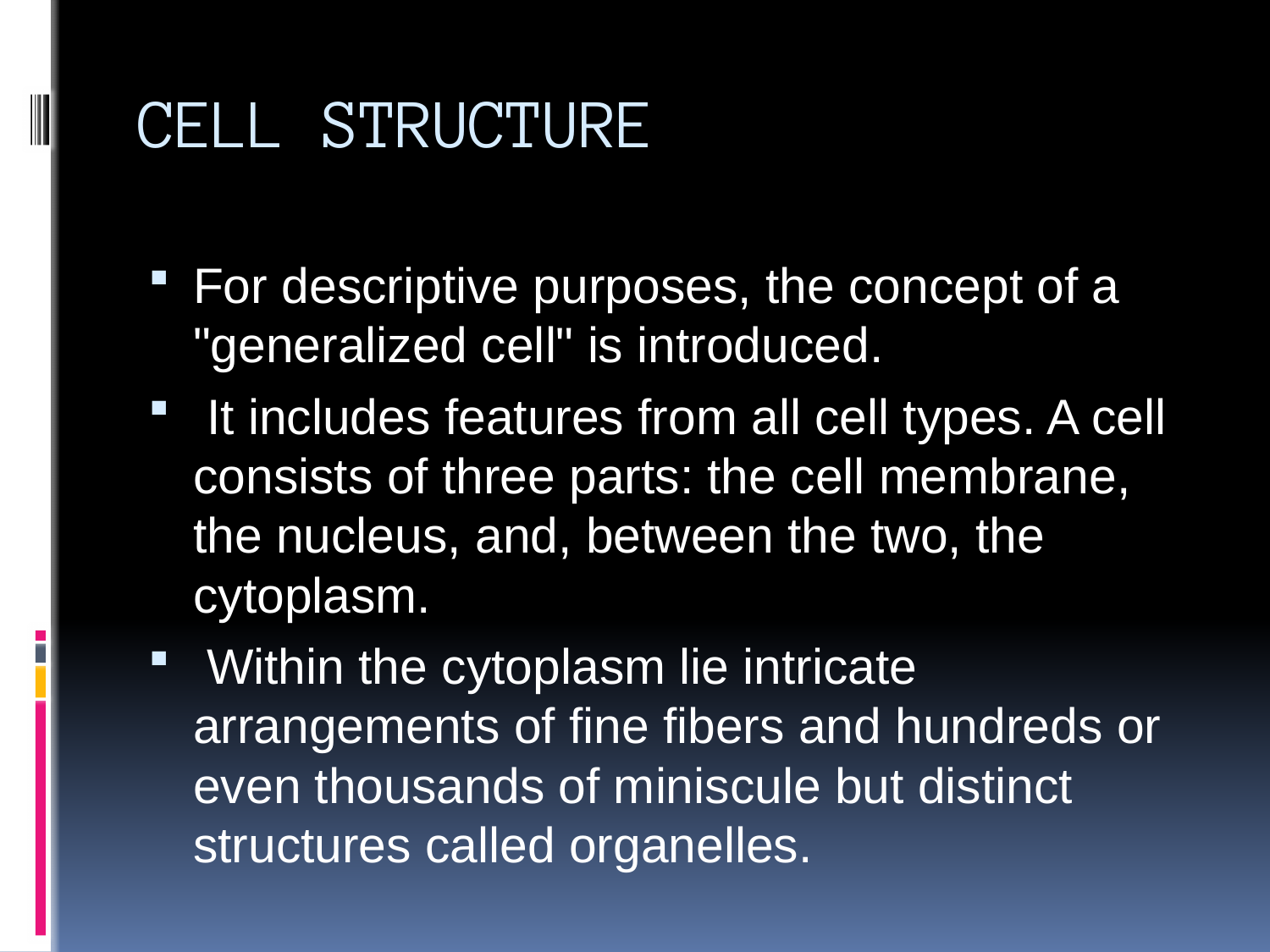

# CELL STRUCTURE
For descriptive purposes, the concept of a "generalized cell" is introduced.
 It includes features from all cell types. A cell consists of three parts: the cell membrane, the nucleus, and, between the two, the cytoplasm.
 Within the cytoplasm lie intricate arrangements of fine fibers and hundreds or even thousands of miniscule but distinct structures called organelles.